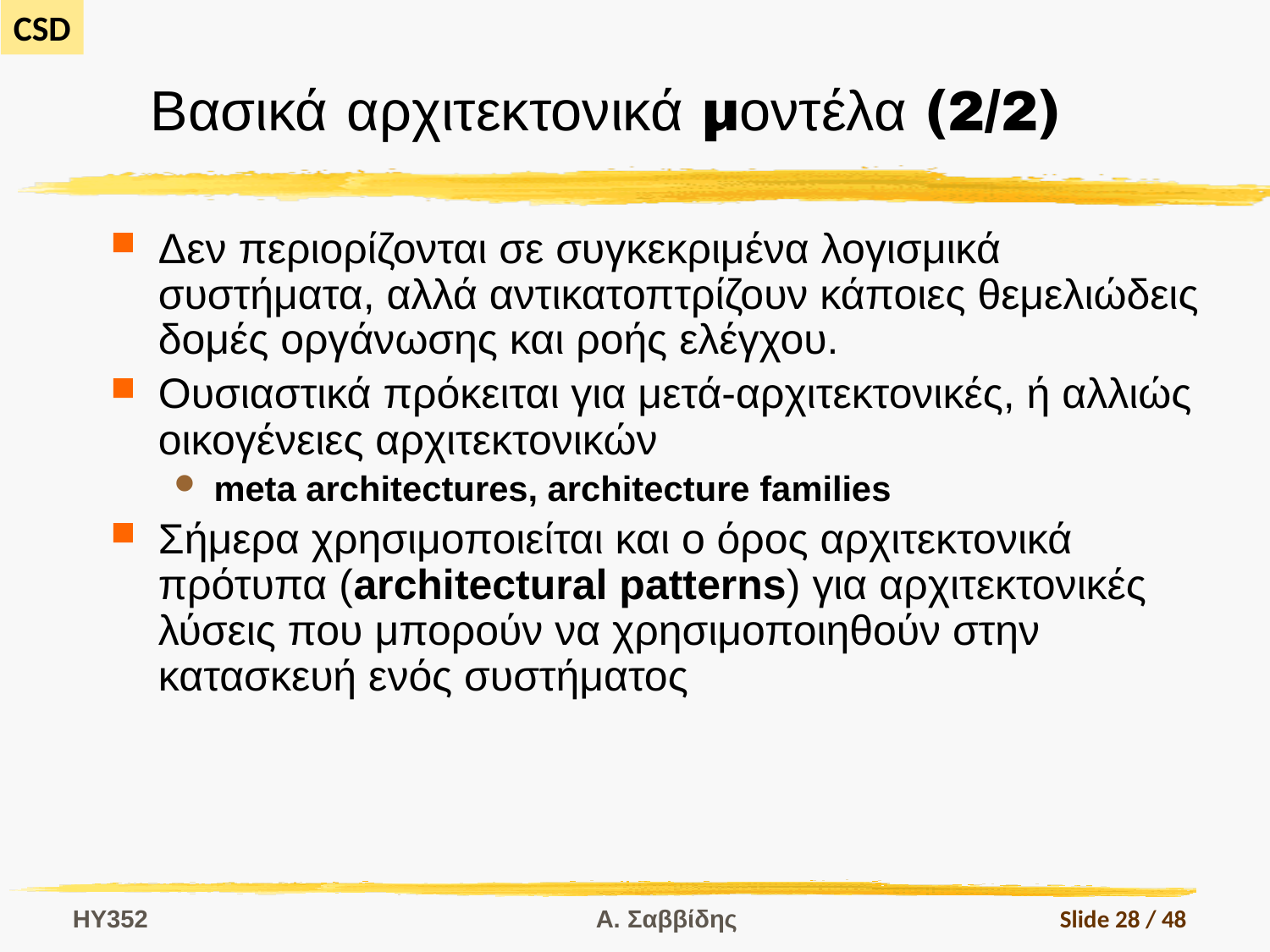

# Βασικά αρχιτεκτονικά μοντέλα (2/2)
Δεν περιορίζονται σε συγκεκριμένα λογισμικά συστήματα, αλλά αντικατοπτρίζουν κάποιες θεμελιώδεις δομές οργάνωσης και ροής ελέγχου.
Ουσιαστικά πρόκειται για μετά-αρχιτεκτονικές, ή αλλιώς οικογένειες αρχιτεκτονικών
meta architectures, architecture families
Σήμερα χρησιμοποιείται και ο όρος αρχιτεκτονικά πρότυπα (architectural patterns) για αρχιτεκτονικές λύσεις που μπορούν να χρησιμοποιηθούν στην κατασκευή ενός συστήματος
HY352
Α. Σαββίδης
Slide 28 / 48